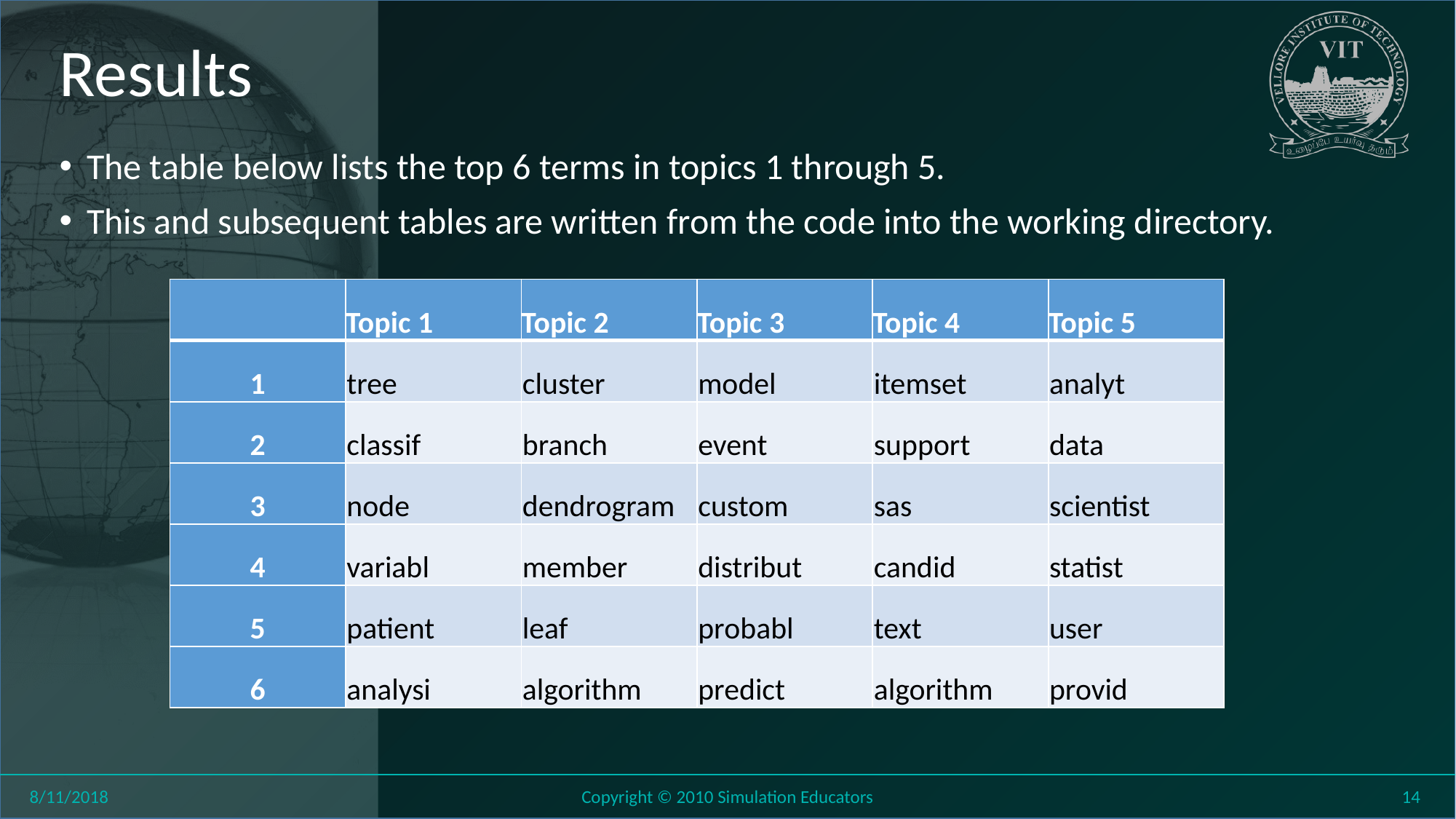

# Results
The table below lists the top 6 terms in topics 1 through 5.
This and subsequent tables are written from the code into the working directory.
|  | Topic 1 | Topic 2 | Topic 3 | Topic 4 | Topic 5 |
| --- | --- | --- | --- | --- | --- |
| 1 | tree | cluster | model | itemset | analyt |
| 2 | classif | branch | event | support | data |
| 3 | node | dendrogram | custom | sas | scientist |
| 4 | variabl | member | distribut | candid | statist |
| 5 | patient | leaf | probabl | text | user |
| 6 | analysi | algorithm | predict | algorithm | provid |
8/11/2018
Copyright © 2010 Simulation Educators
14